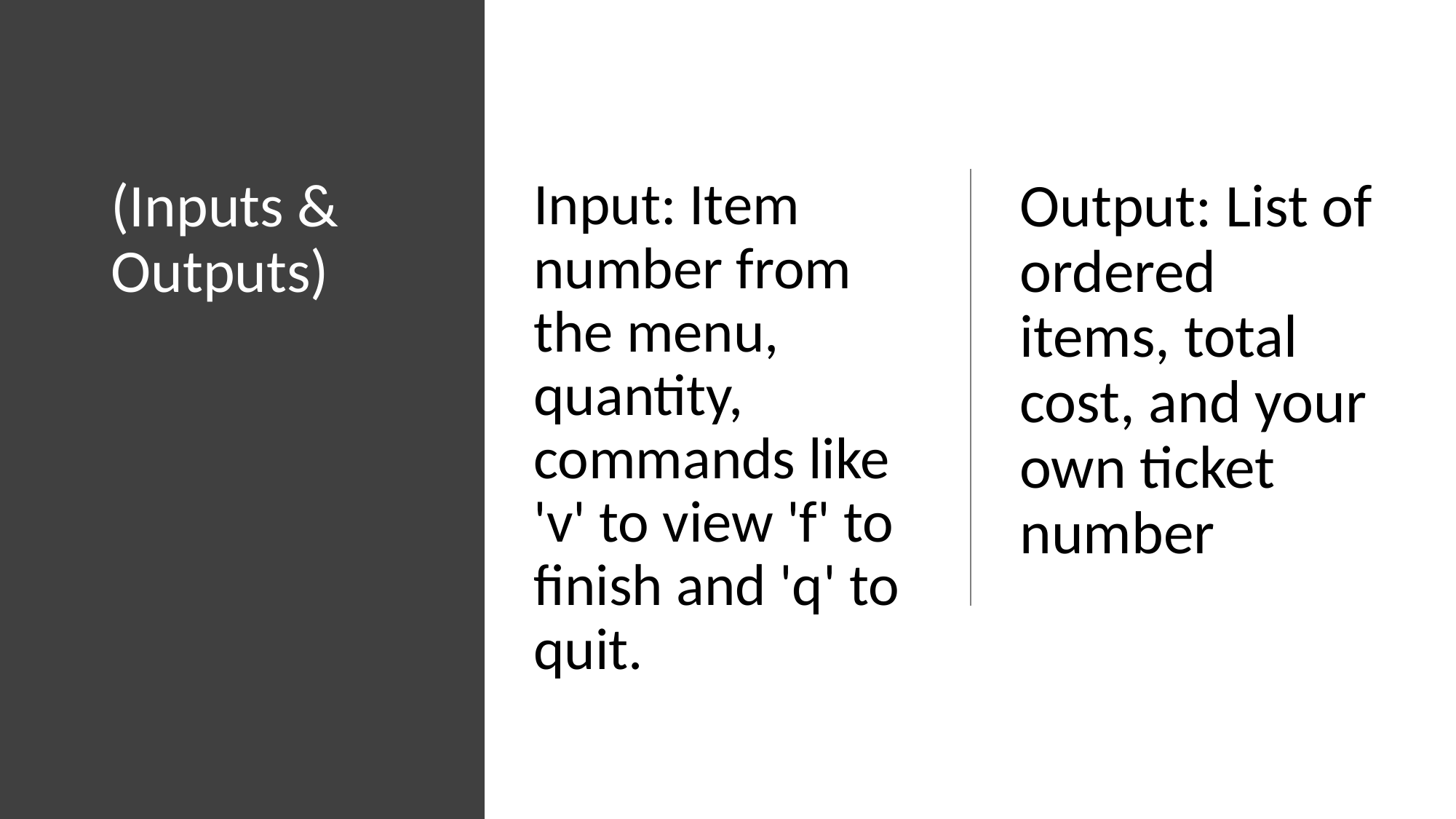

# (Inputs & Outputs)
Input: Item number from the menu, quantity, commands like 'v' to view 'f' to finish and 'q' to quit.
Output: List of ordered items, total cost, and your own ticket number